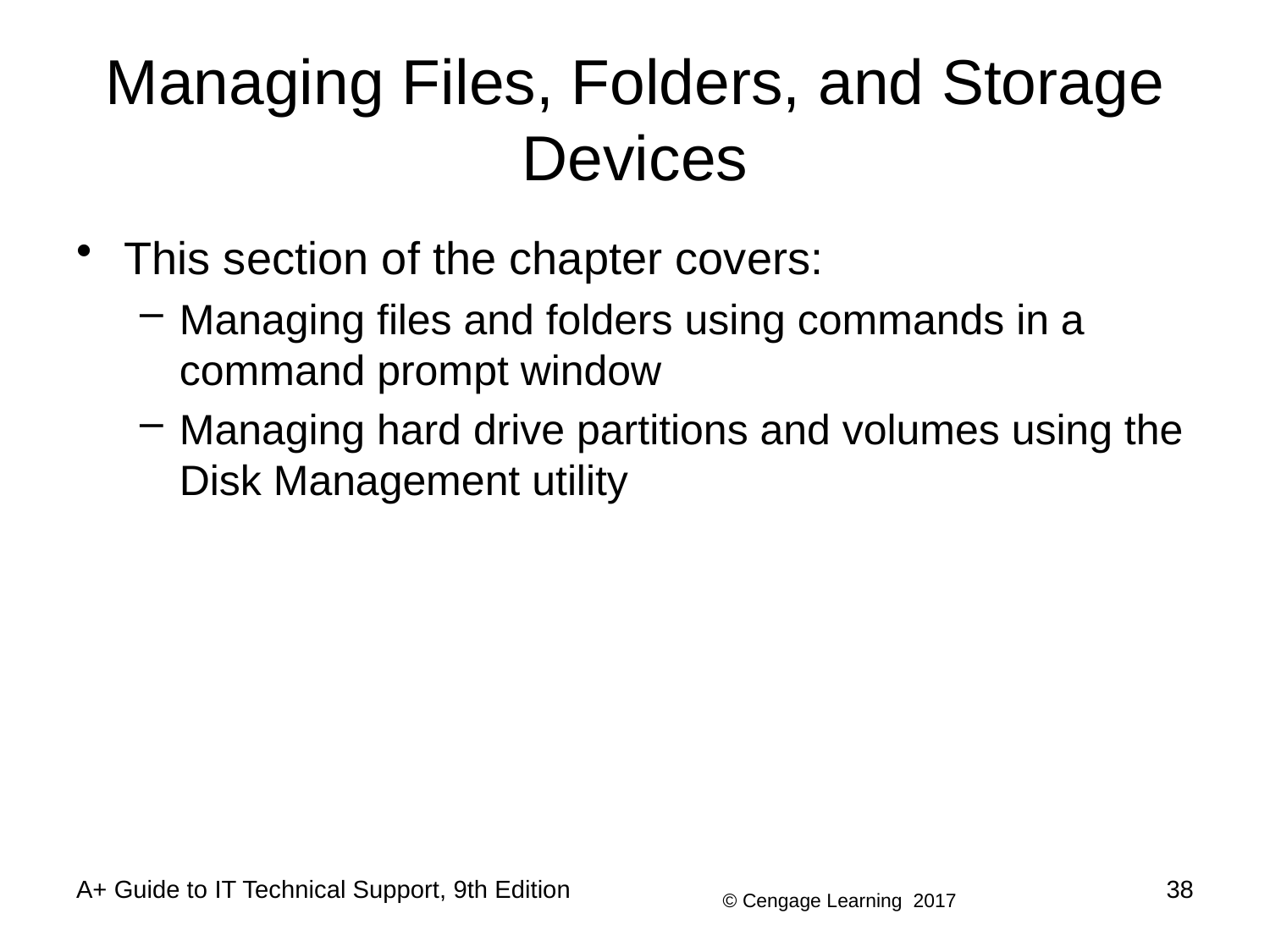

# Managing Files, Folders, and Storage Devices
This section of the chapter covers:
Managing files and folders using commands in a command prompt window
Managing hard drive partitions and volumes using the Disk Management utility

A+ Guide to IT Technical Support, 9th Edition
38